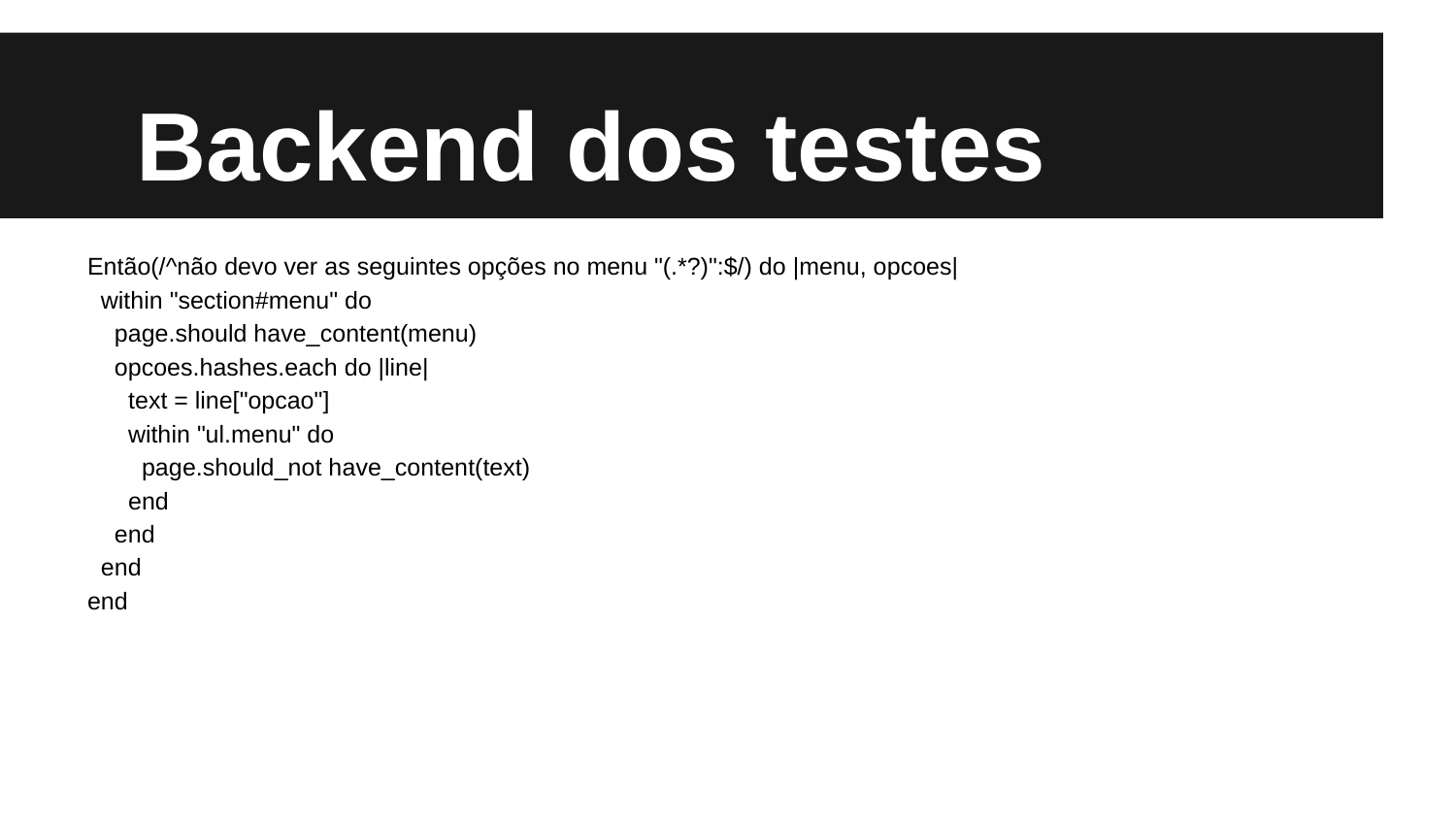

# Backend dos testes
Então(/^não devo ver as seguintes opções no menu "(.*?)":$/) do |menu, opcoes|
  within "section#menu" do
    page.should have_content(menu)
    opcoes.hashes.each do |line|
      text = line["opcao"]
      within "ul.menu" do
        page.should_not have_content(text)
      end
    end
  end
end